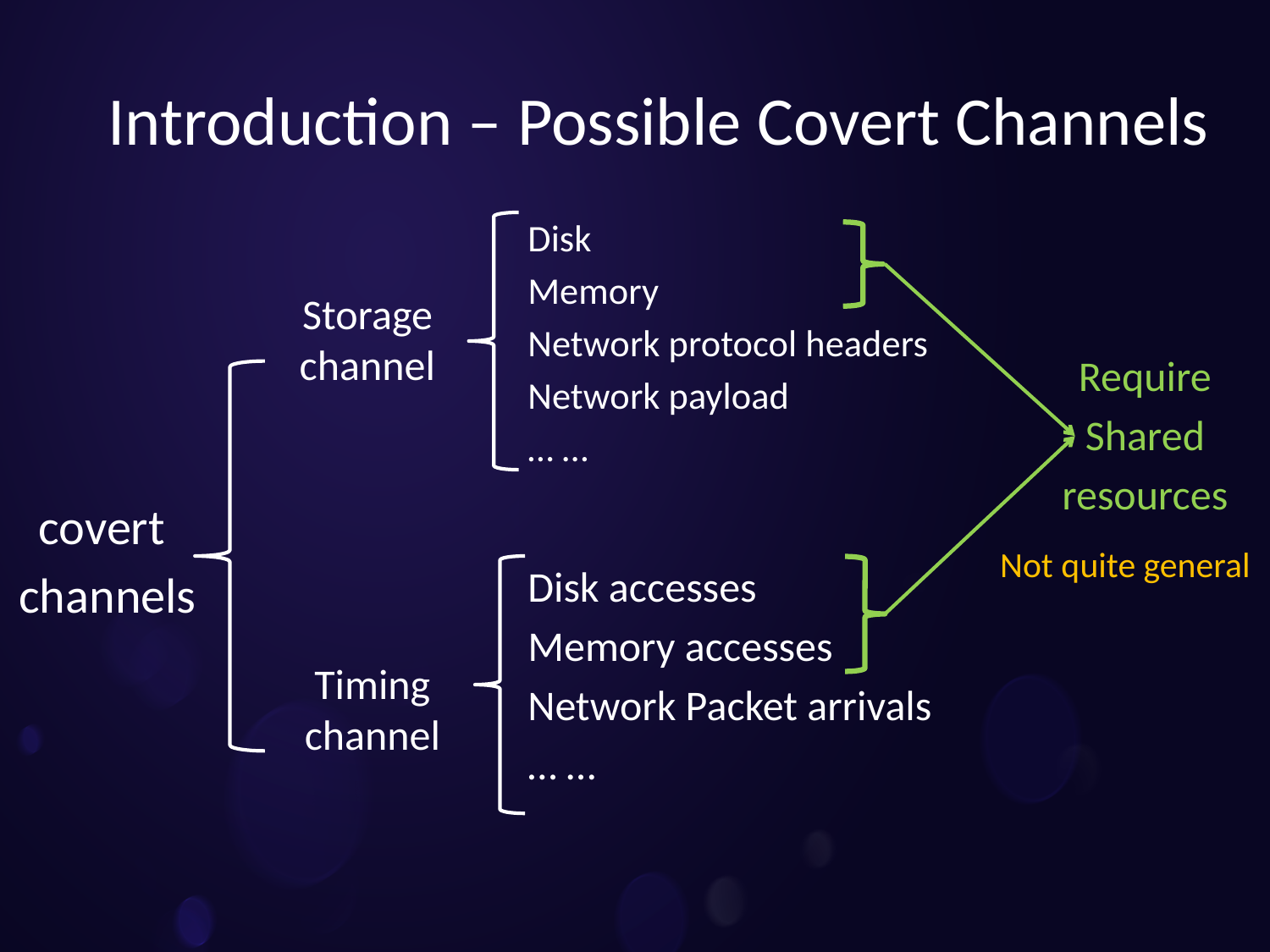

#
Introduction – Possible Covert Channels
Disk
Memory
Network protocol headers
Network payload
… …

Storage channel
Require
Shared
resources

covert
channels
Not quite general
Disk accesses
Memory accesses
Network Packet arrivals
… …

Timing channel